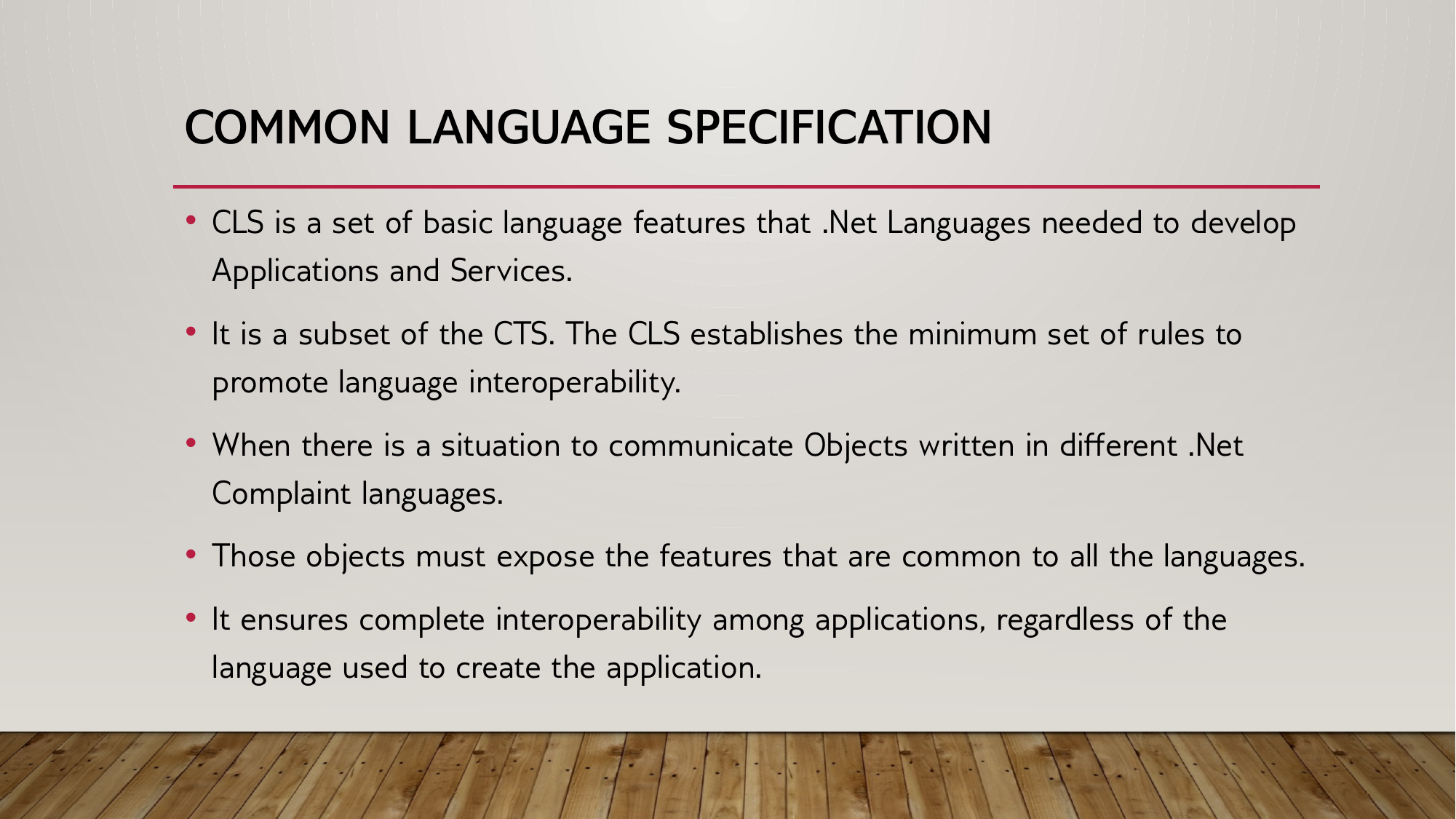

# Common Language Specification
CLS is a set of basic language features that .Net Languages needed to develop Applications and Services.
It is a subset of the CTS. The CLS establishes the minimum set of rules to promote language interoperability.
When there is a situation to communicate Objects written in different .Net Complaint languages.
Those objects must expose the features that are common to all the languages.
It ensures complete interoperability among applications, regardless of the language used to create the application.